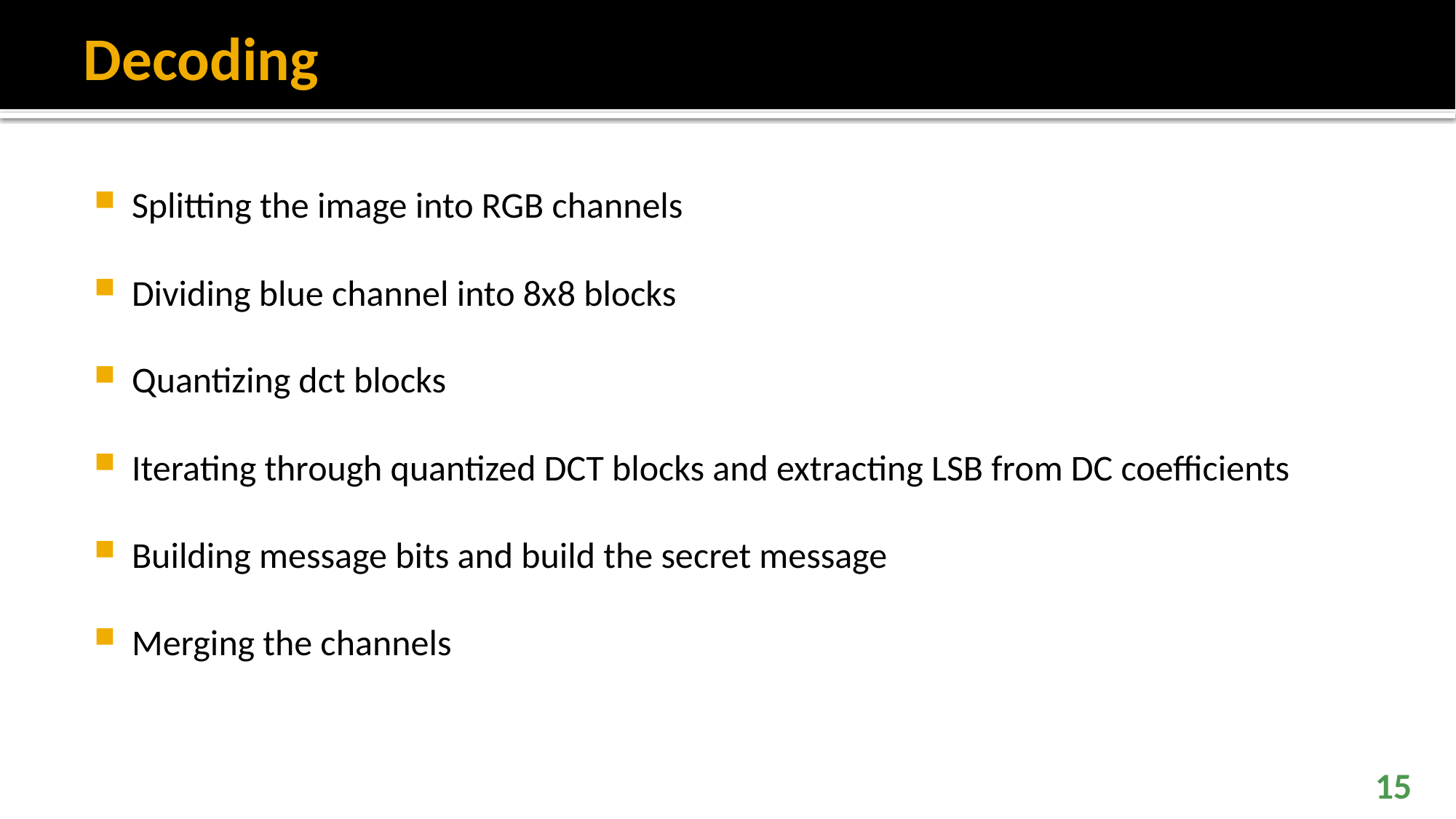

# Decoding

Splitting the image into RGB channels

Dividing blue channel into 8x8 blocks

Quantizing dct blocks

Iterating through quantized DCT blocks and extracting LSB from DC coefficients

Building message bits and build the secret message

Merging the channels
15